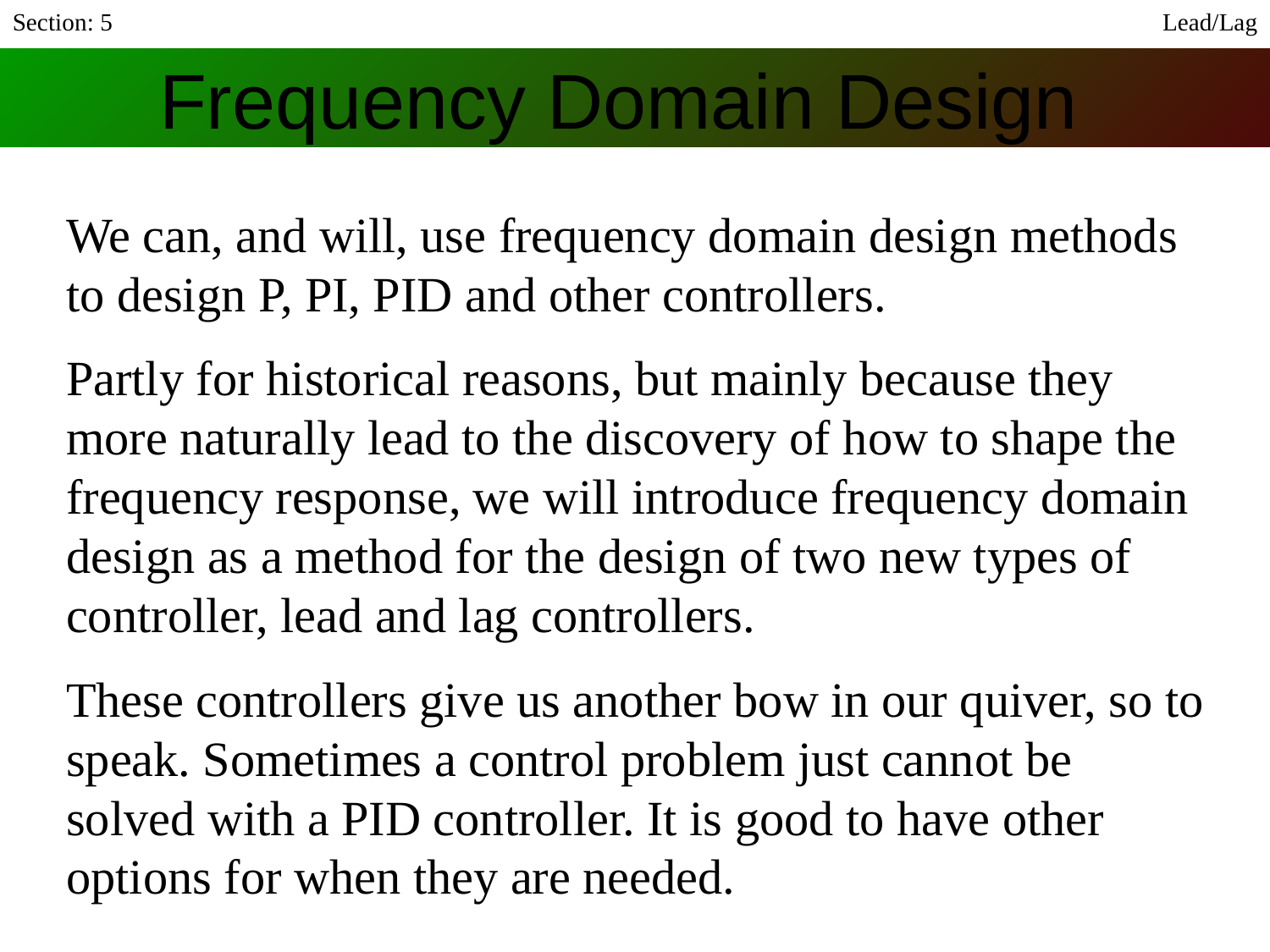

Section: 5
Frequency Domain Design
Lead/Lag

We can, and will, use frequency domain design methods to design P, PI, PID and other controllers.
Partly for historical reasons, but mainly because they more naturally lead to the discovery of how to shape the frequency response, we will introduce frequency domain design as a method for the design of two new types of controller, lead and lag controllers.
These controllers give us another bow in our quiver, so to speak. Sometimes a control problem just cannot be solved with a PID controller. It is good to have other options for when they are needed.